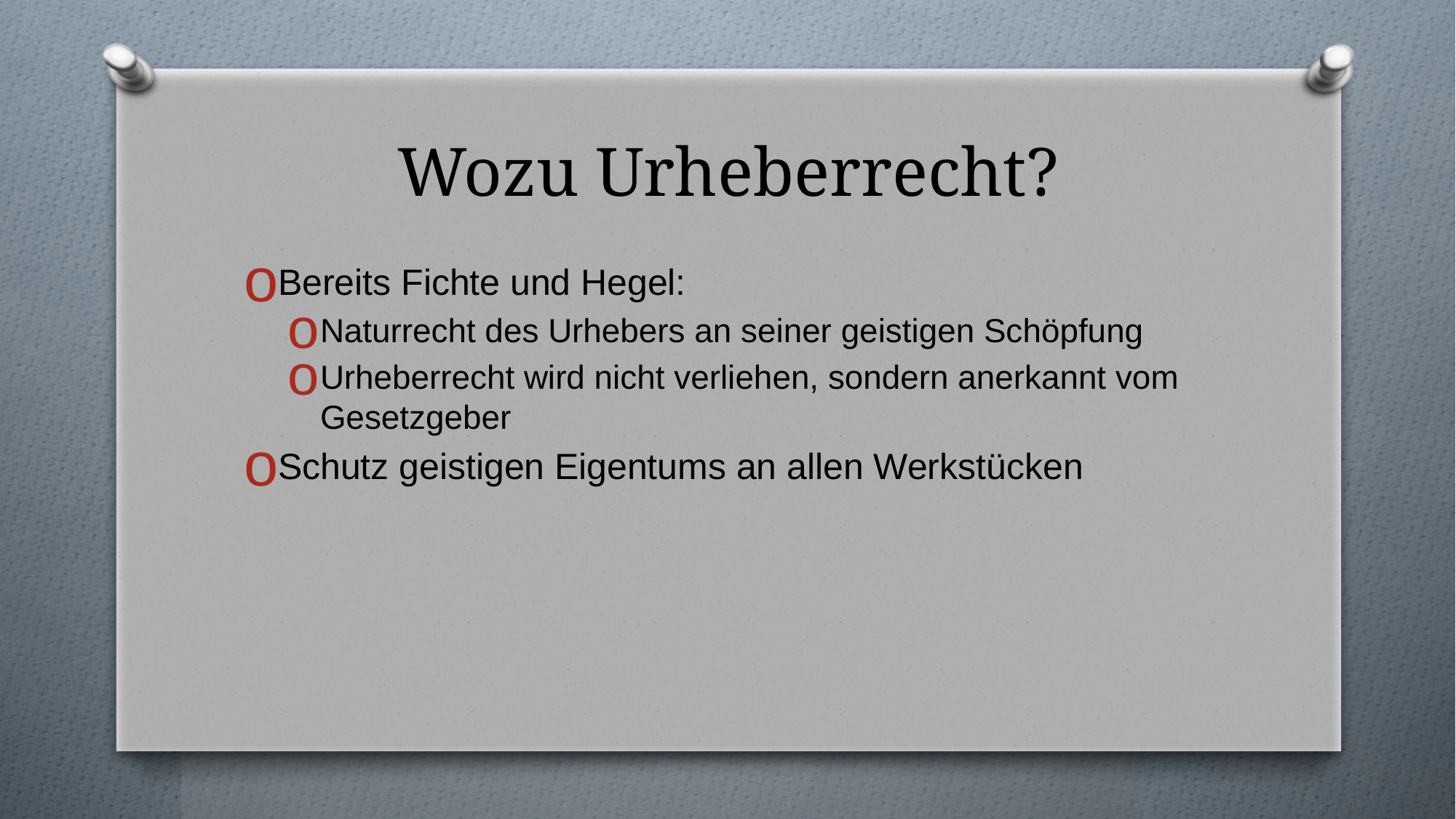

# Wozu Urheberrecht?
Bereits Fichte und Hegel:
Naturrecht des Urhebers an seiner geistigen Schöpfung
Urheberrecht wird nicht verliehen, sondern anerkannt vom Gesetzgeber
Schutz geistigen Eigentums an allen Werkstücken